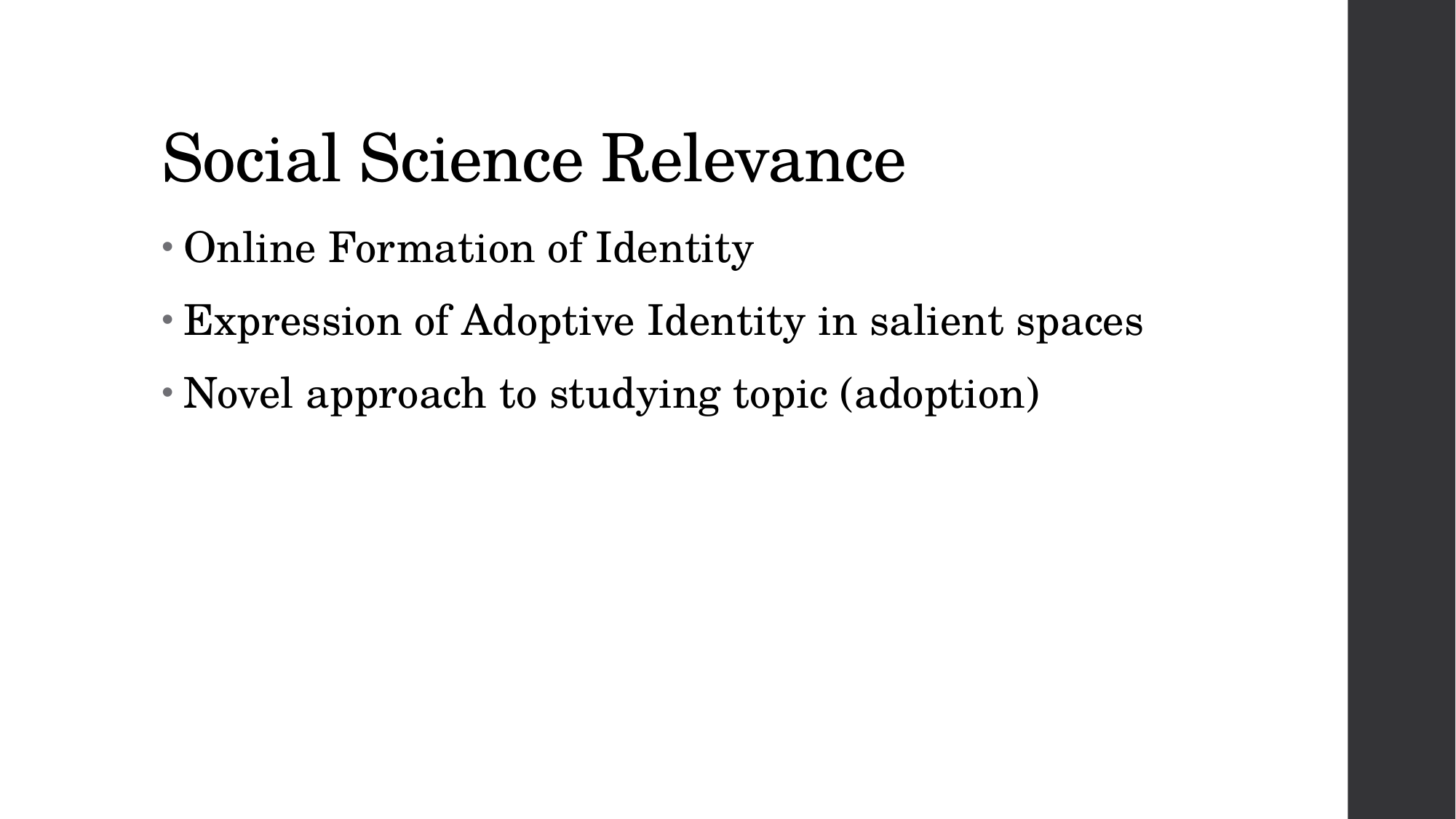

# Social Science Relevance
Online Formation of Identity
Expression of Adoptive Identity in salient spaces
Novel approach to studying topic (adoption)